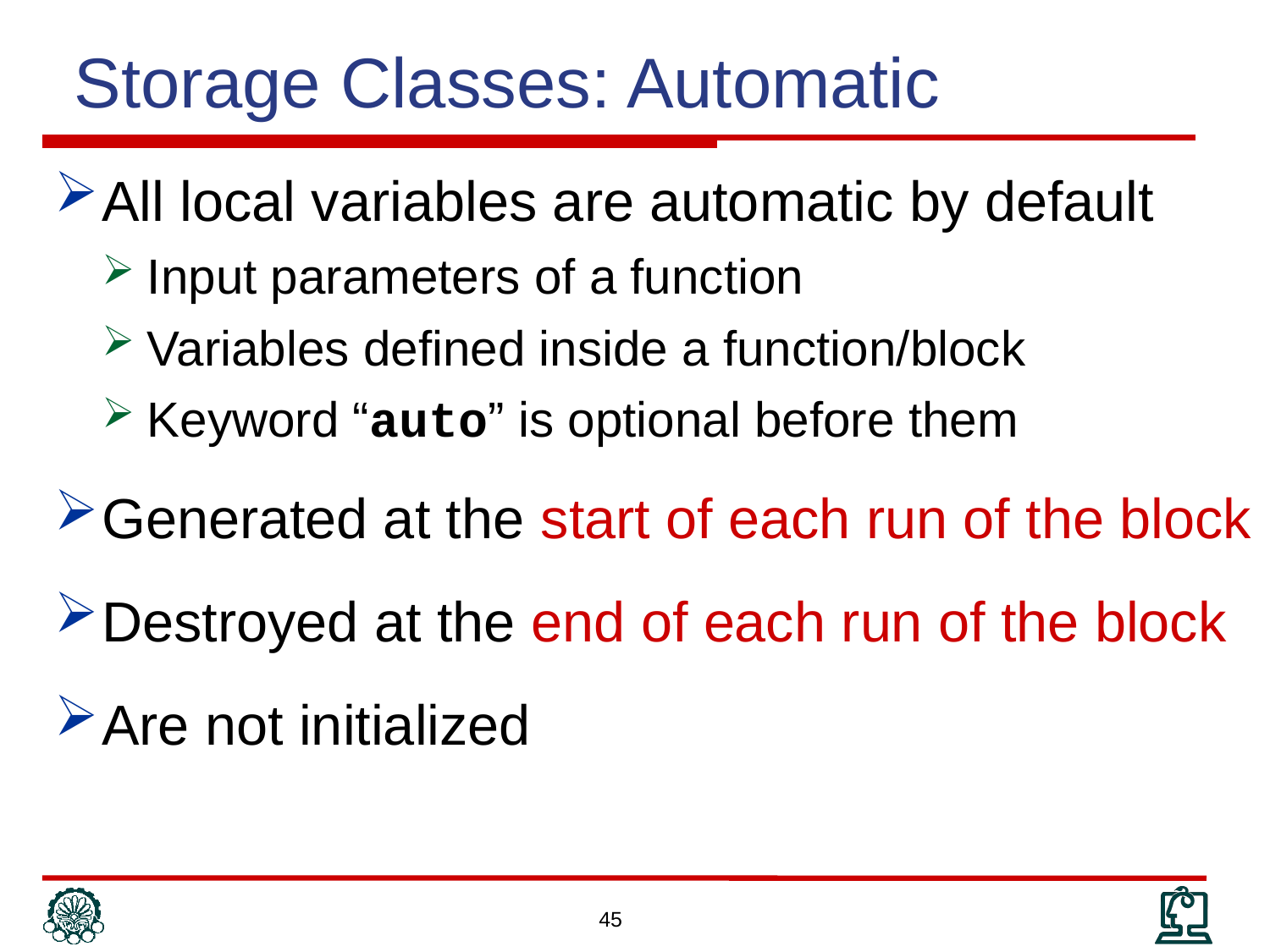

Storage Classes: Automatic
All local variables are automatic by default
Input parameters of a function
Variables defined inside a function/block
Keyword “auto” is optional before them
Generated at the start of each run of the block
Destroyed at the end of each run of the block
Are not initialized

45